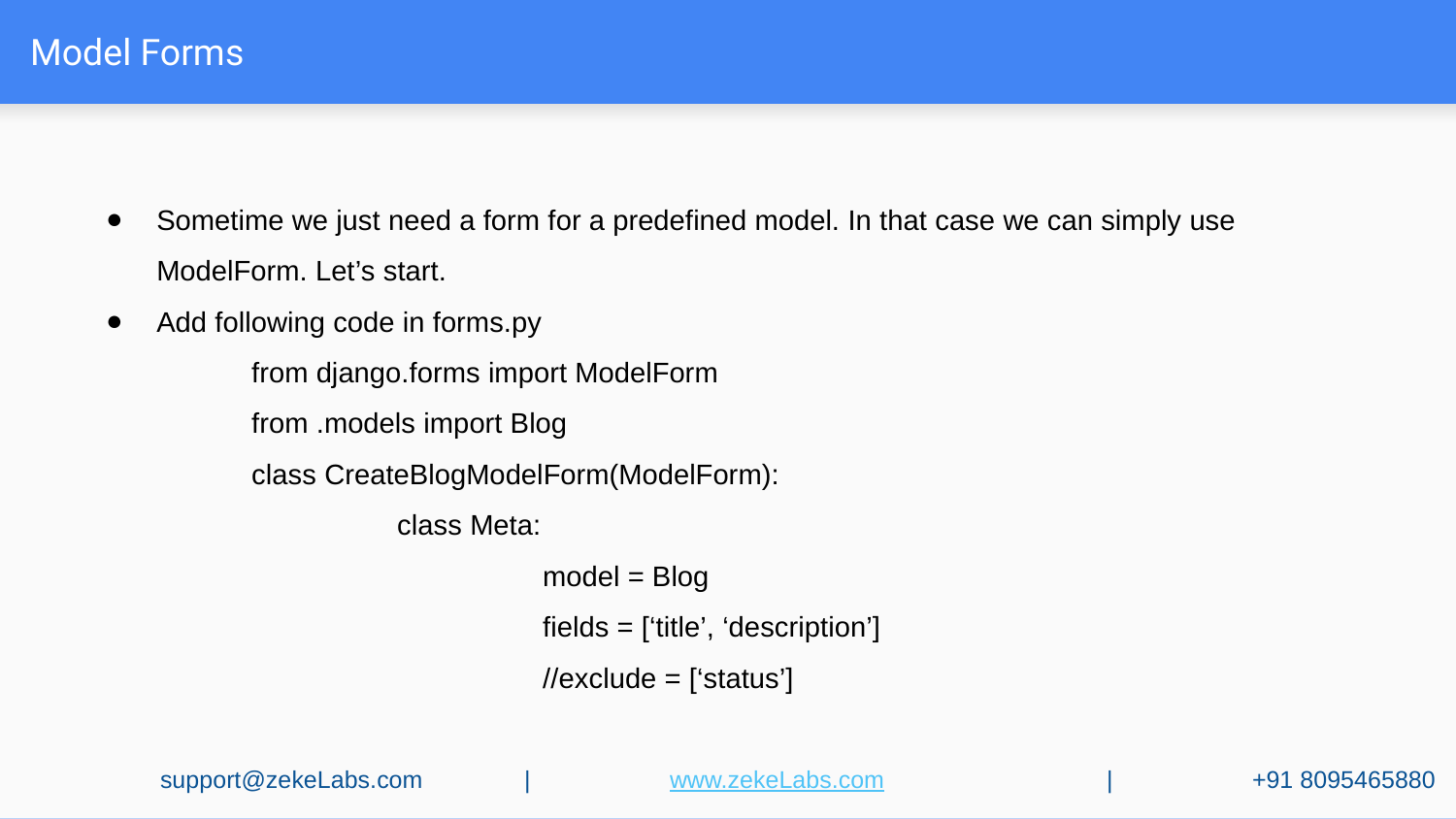

# Model Forms
Sometime we just need a form for a predefined model. In that case we can simply use ModelForm. Let’s start.
Add following code in forms.py
	from django.forms import ModelForm
	from .models import Blog
	class CreateBlogModelForm(ModelForm):
		class Meta:
			model = Blog
			fields = [‘title’, ‘description’]
			//exclude = [‘status’]

support@zekeLabs.com	|	www.zekeLabs.com		|	+91 8095465880